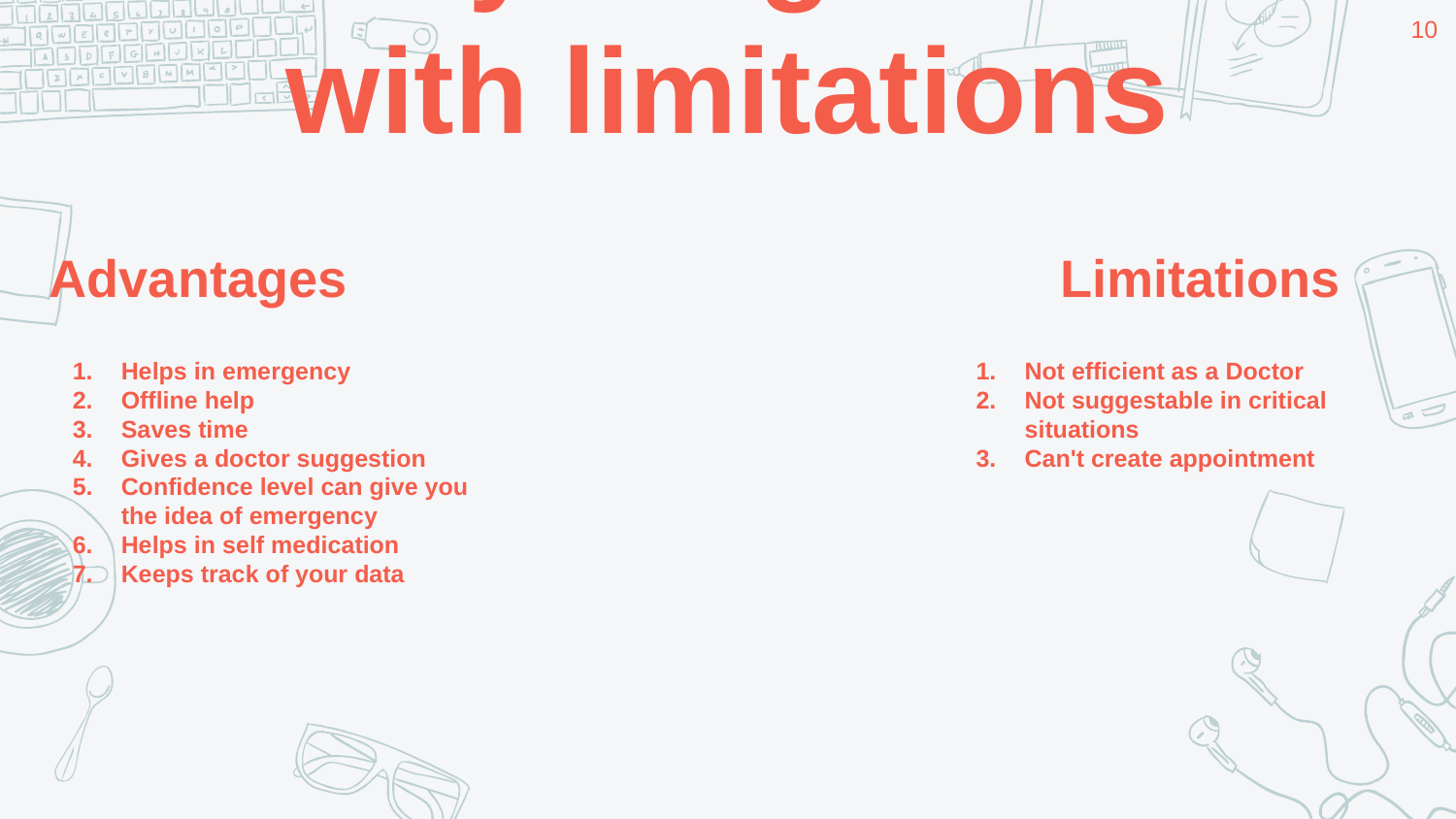

10
Everything comes with limitations
# Advantages
Limitations
Helps in emergency
Offline help
Saves time
Gives a doctor suggestion
Confidence level can give you the idea of emergency
Helps in self medication
Keeps track of your data
Not efficient as a Doctor
Not suggestable in critical situations
Can't create appointment